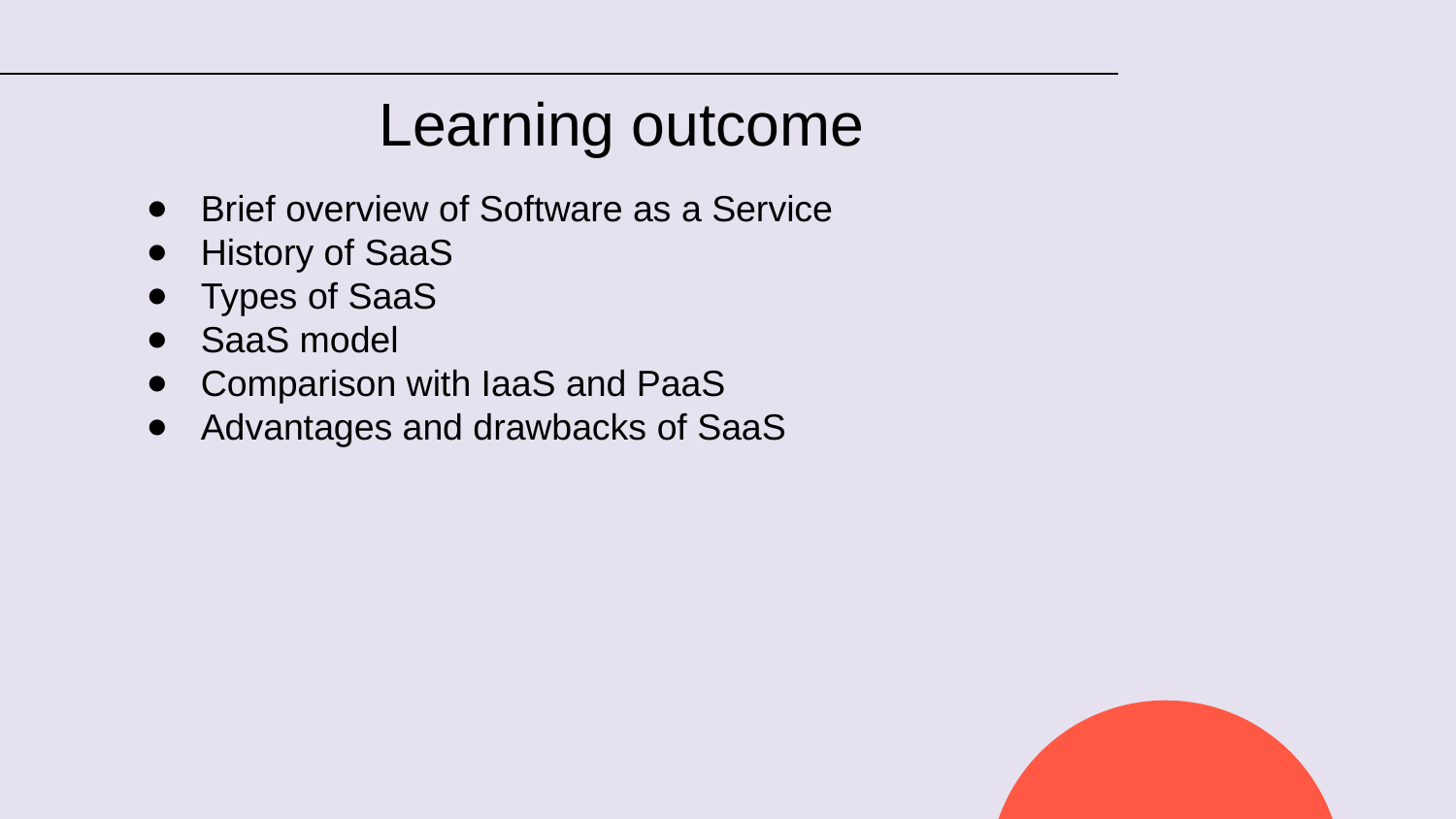

# Learning outcome
Brief overview of Software as a Service
History of SaaS
Types of SaaS
SaaS model
Comparison with IaaS and PaaS
Advantages and drawbacks of SaaS